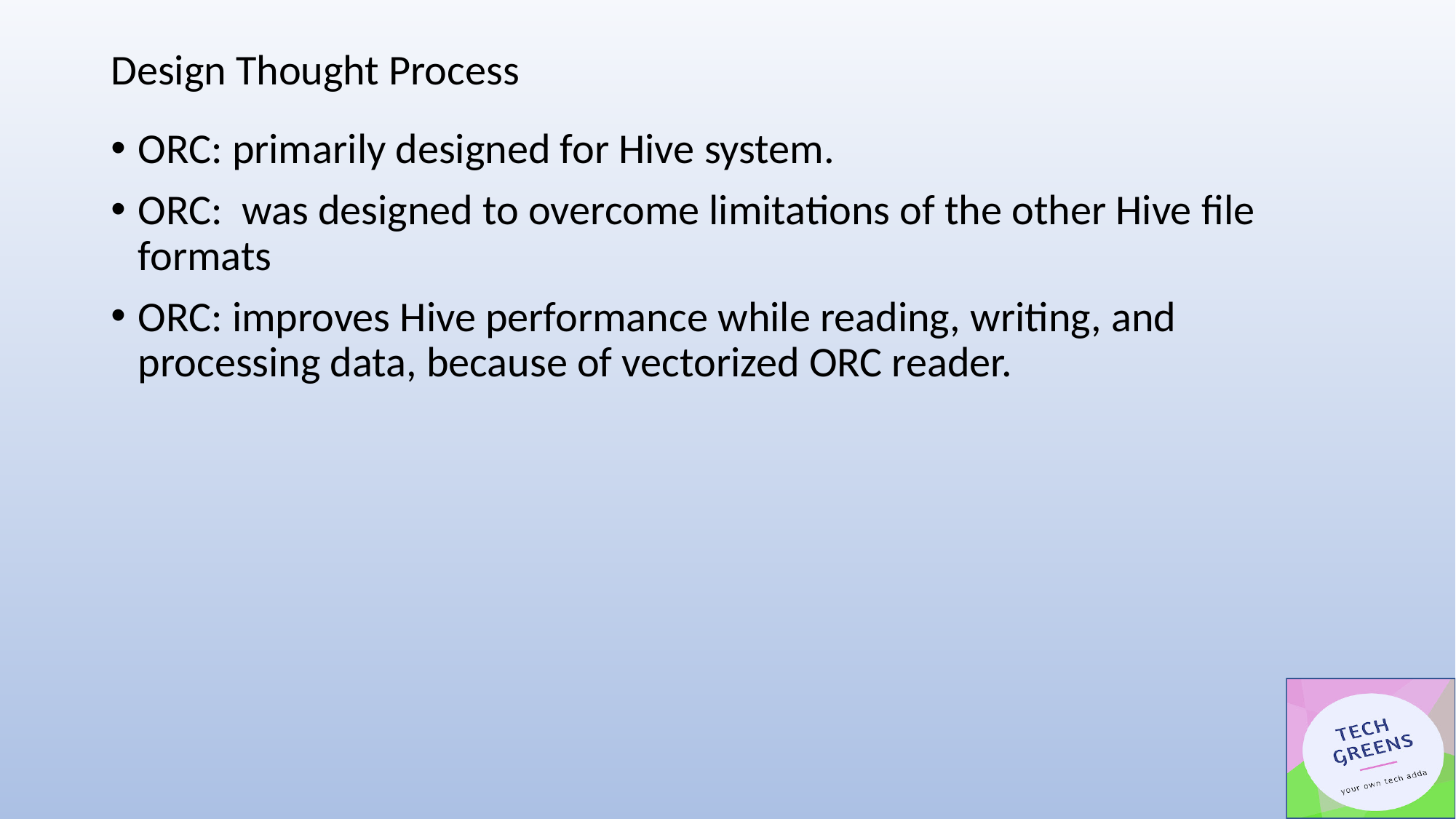

# Design Thought Process
ORC: primarily designed for Hive system.
ORC:  was designed to overcome limitations of the other Hive file formats
ORC: improves Hive performance while reading, writing, and processing data, because of vectorized ORC reader.